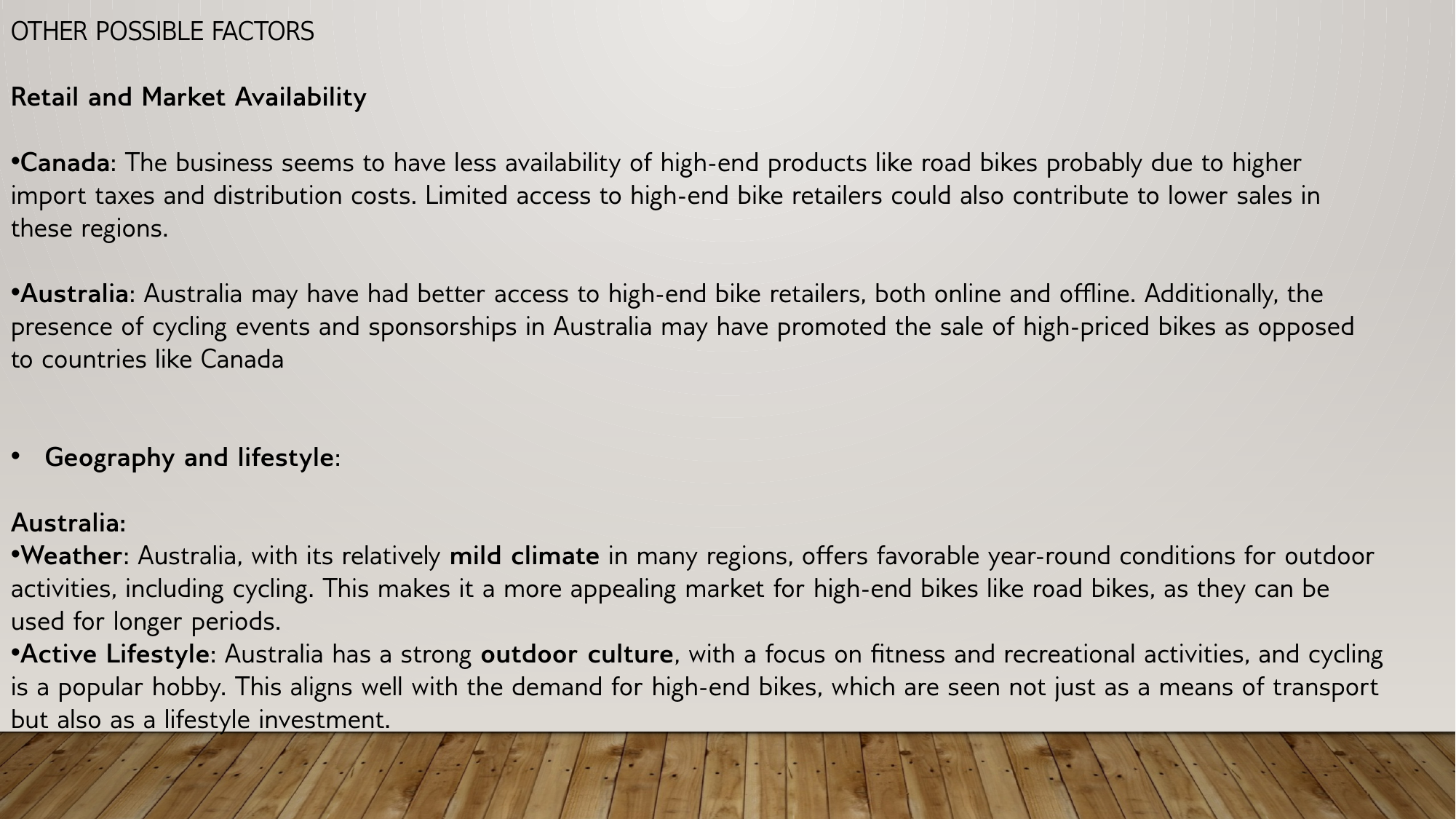

OTHER POSSIBLE FACTORS

Retail and Market Availability

Canada: The business seems to have less availability of high-end products like road bikes probably due to higher import taxes and distribution costs. Limited access to high-end bike retailers could also contribute to lower sales in these regions.

Australia: Australia may have had better access to high-end bike retailers, both online and offline. Additionally, the presence of cycling events and sponsorships in Australia may have promoted the sale of high-priced bikes as opposed to countries like Canada

Geography and lifestyle:

Australia:
Weather: Australia, with its relatively mild climate in many regions, offers favorable year-round conditions for outdoor activities, including cycling. This makes it a more appealing market for high-end bikes like road bikes, as they can be used for longer periods.
Active Lifestyle: Australia has a strong outdoor culture, with a focus on fitness and recreational activities, and cycling is a popular hobby. This aligns well with the demand for high-end bikes, which are seen not just as a means of transport but also as a lifestyle investment.